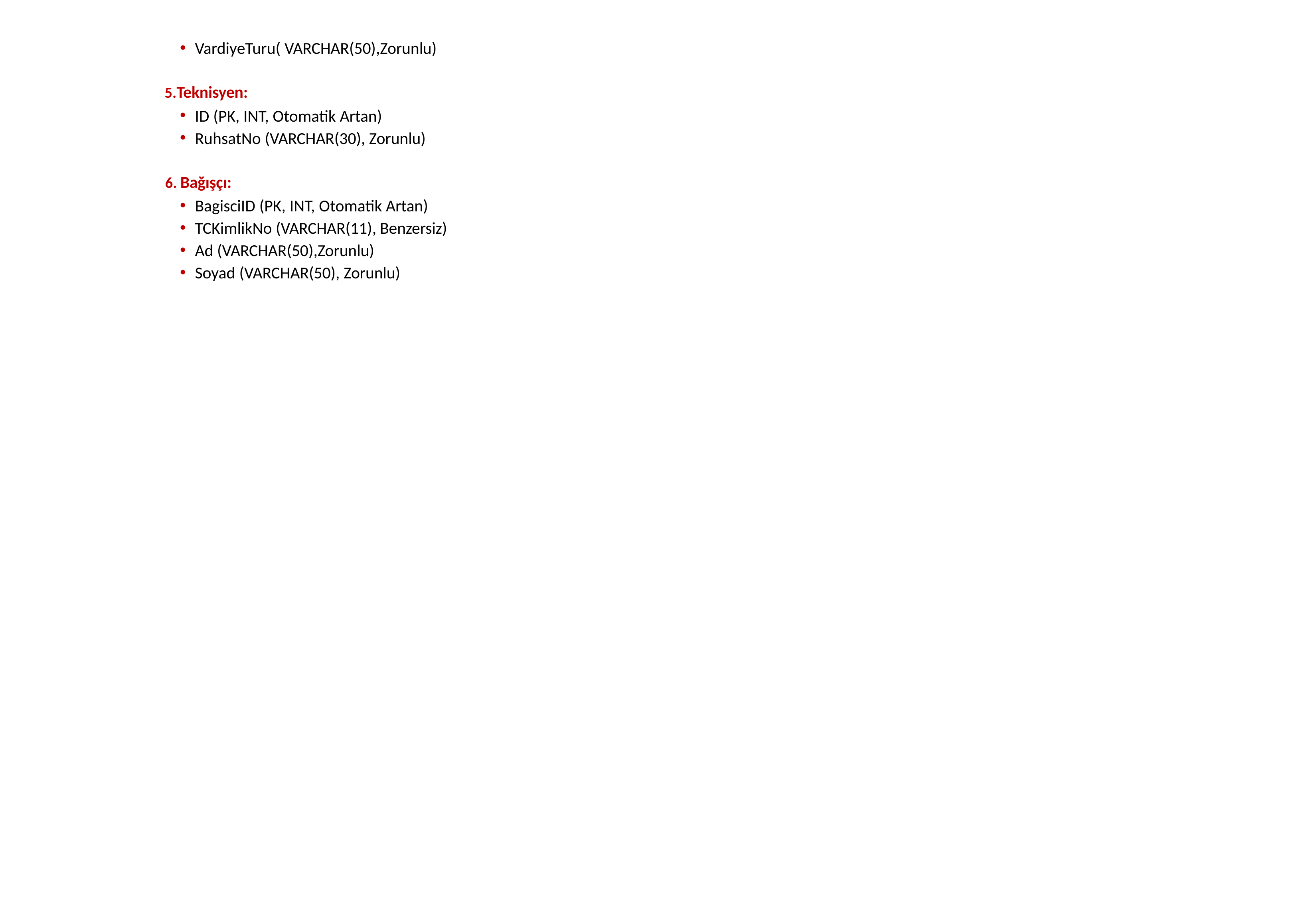

VardiyeTuru( VARCHAR(50),Zorunlu)

Teknisyen:
ID (PK, INT, Otomatik Artan)
RuhsatNo (VARCHAR(30), Zorunlu)

Bağışçı:
BagisciID (PK, INT, Otomatik Artan)
TCKimlikNo (VARCHAR(11), Benzersiz)
Ad (VARCHAR(50),Zorunlu)
Soyad (VARCHAR(50), Zorunlu)